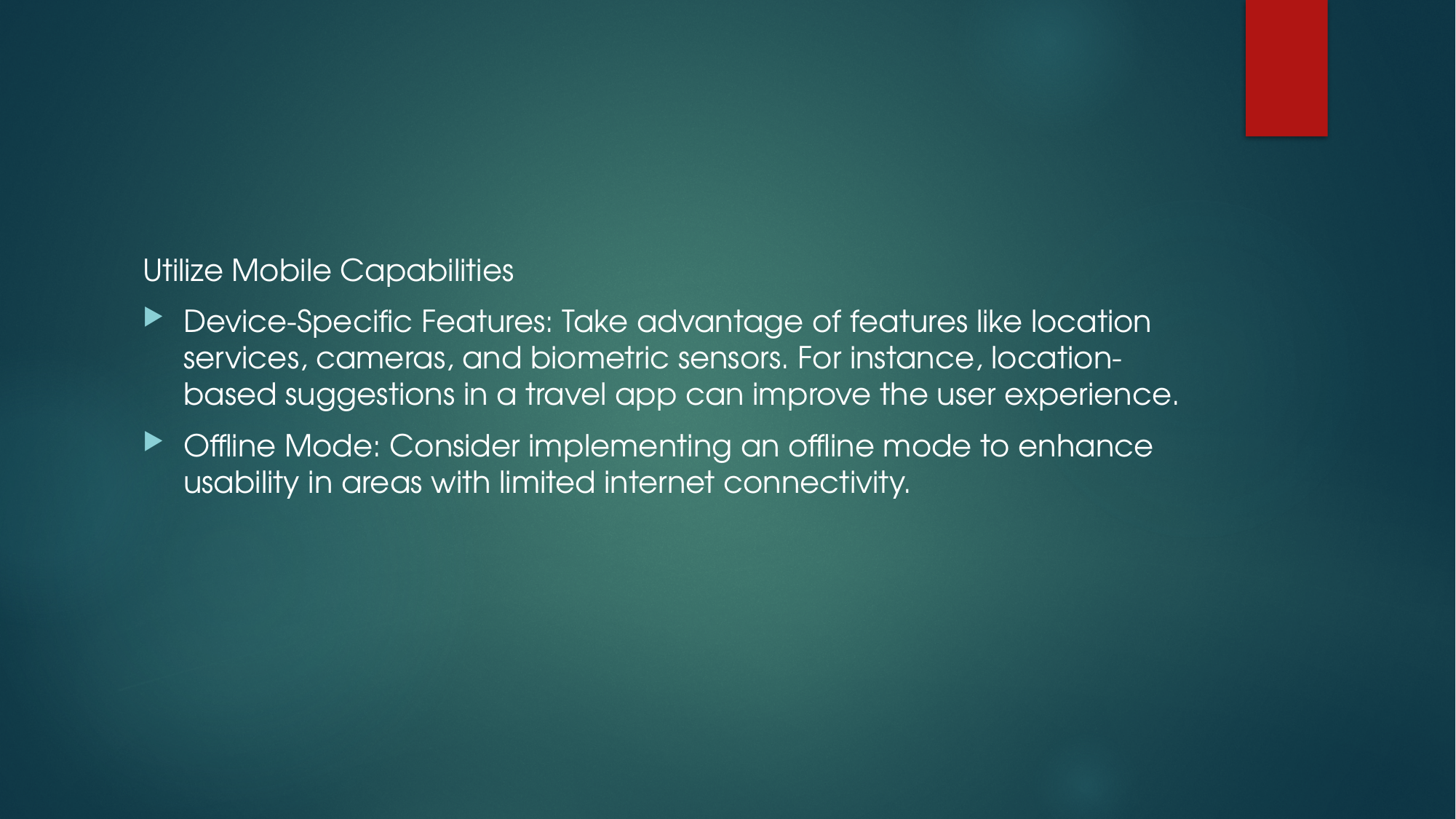

#
Utilize Mobile Capabilities
Device-Specific Features: Take advantage of features like location services, cameras, and biometric sensors. For instance, location-based suggestions in a travel app can improve the user experience.
Offline Mode: Consider implementing an offline mode to enhance usability in areas with limited internet connectivity.